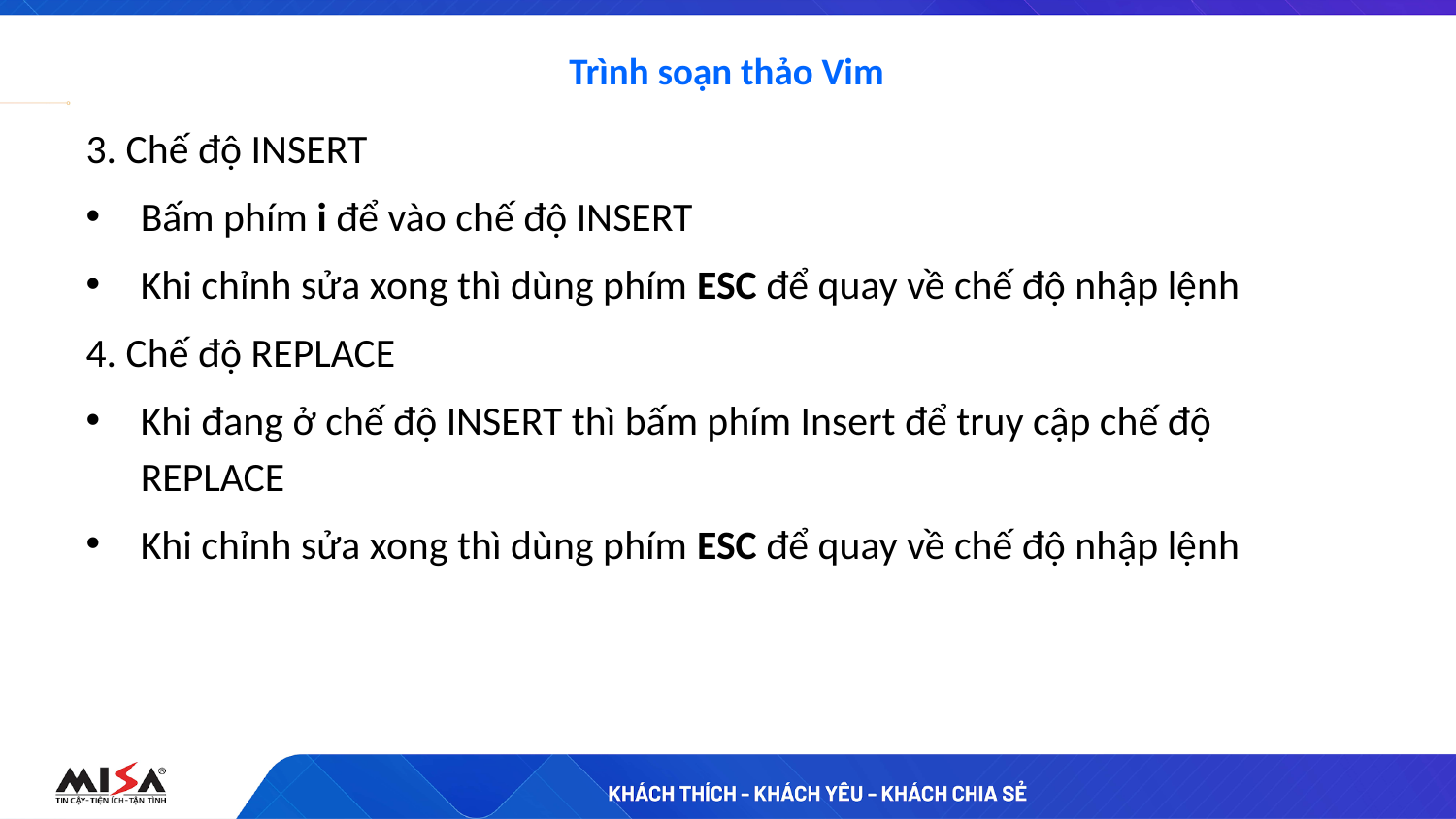

# Trình soạn thảo Vim
3. Chế độ INSERT
Bấm phím i để vào chế độ INSERT
Khi chỉnh sửa xong thì dùng phím ESC để quay về chế độ nhập lệnh
4. Chế độ REPLACE
Khi đang ở chế độ INSERT thì bấm phím Insert để truy cập chế độ REPLACE
Khi chỉnh sửa xong thì dùng phím ESC để quay về chế độ nhập lệnh